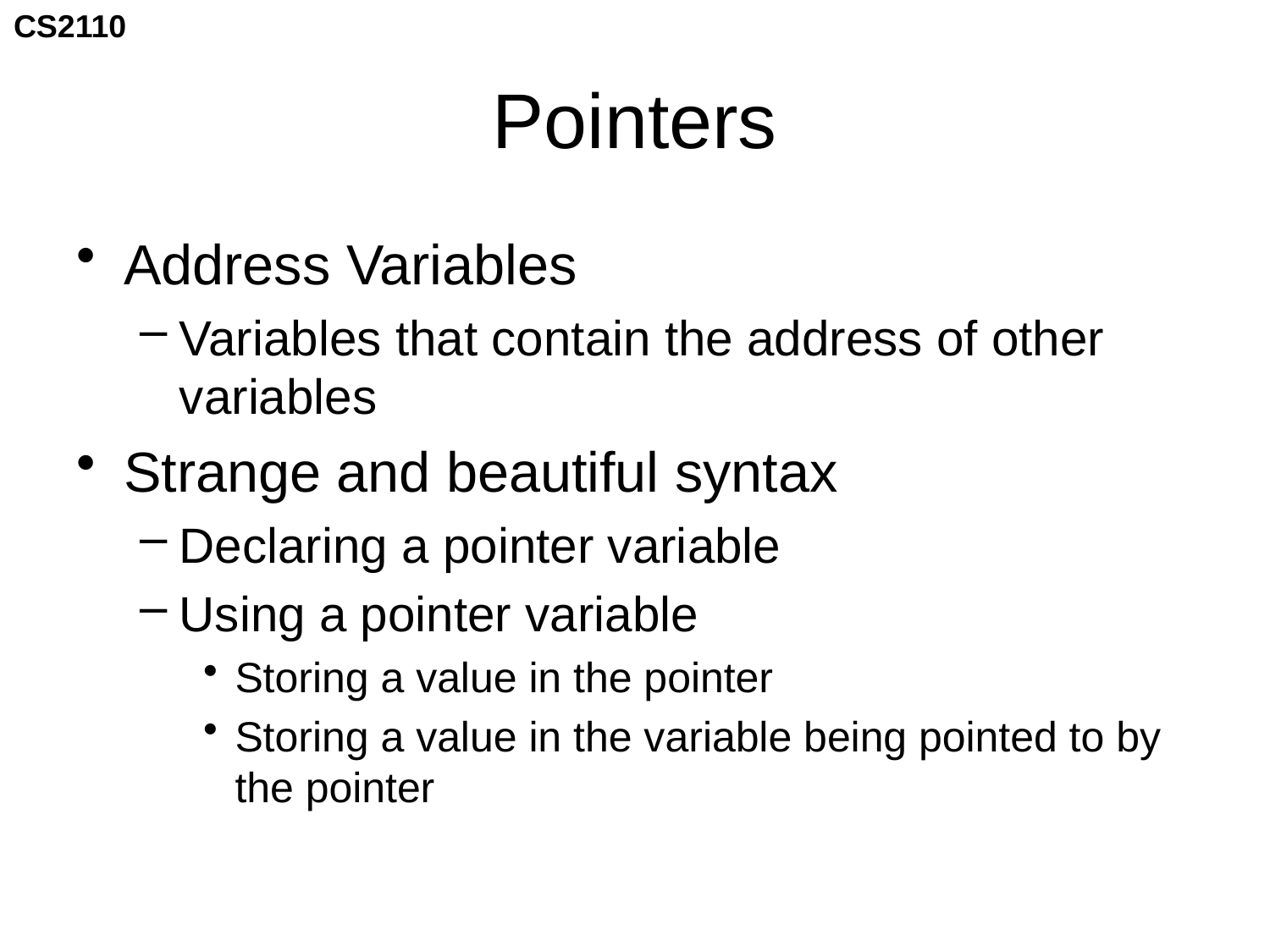

# Pointers
Address Variables
Variables that contain the address of other variables
Strange and beautiful syntax
Declaring a pointer variable
Using a pointer variable
Storing a value in the pointer
Storing a value in the variable being pointed to by the pointer